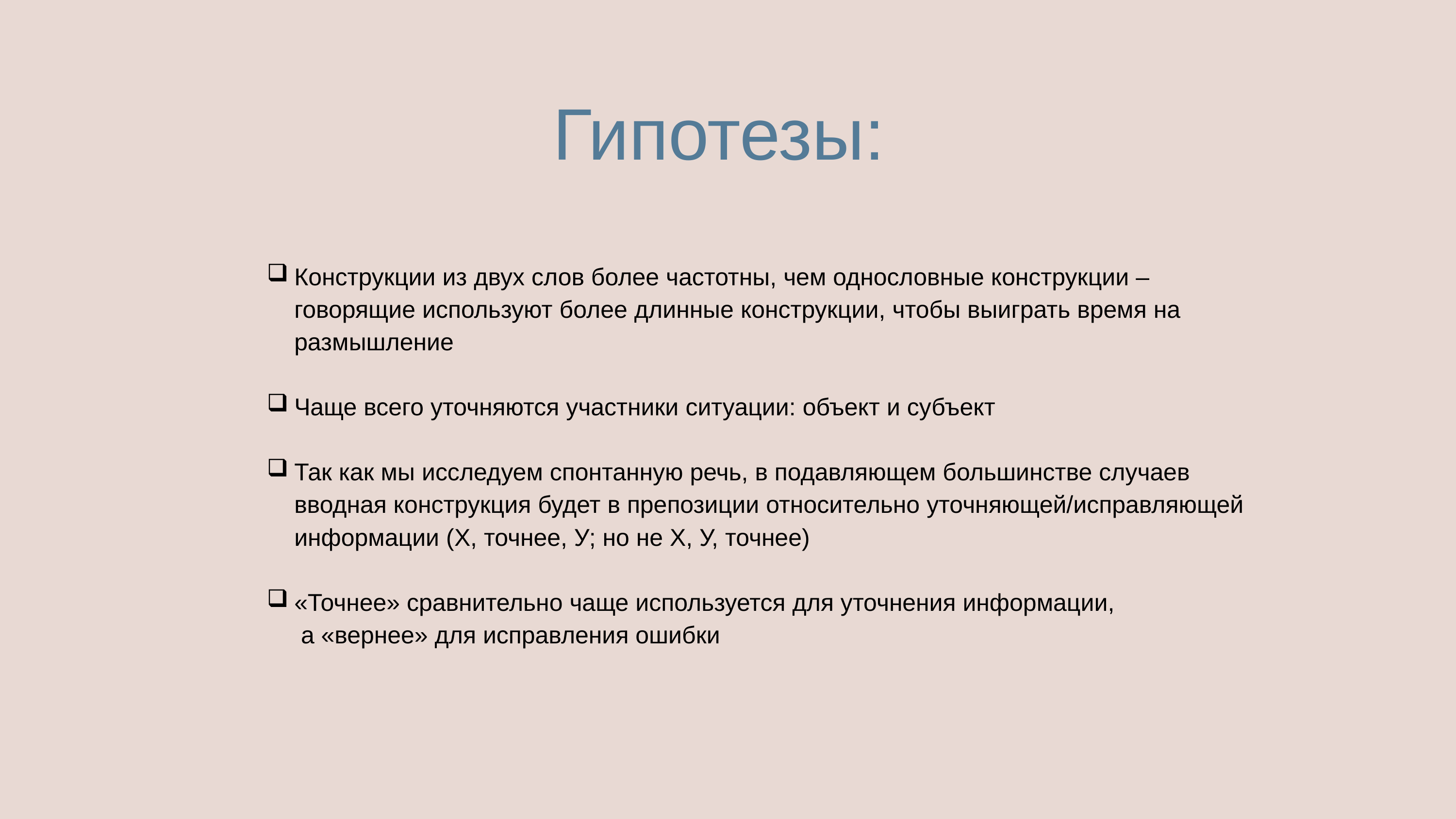

Гипотезы:
Конструкции из двух слов более частотны, чем однословные конструкции – говорящие используют более длинные конструкции, чтобы выиграть время на размышление

Чаще всего уточняются участники ситуации: объект и субъект

Так как мы исследуем спонтанную речь, в подавляющем большинстве случаев вводная конструкция будет в препозиции относительно уточняющей/исправляющей информации (Х, точнее, У; но не Х, У, точнее)

«Точнее» сравнительно чаще используется для уточнения информации,
     а «вернее» для исправления ошибки